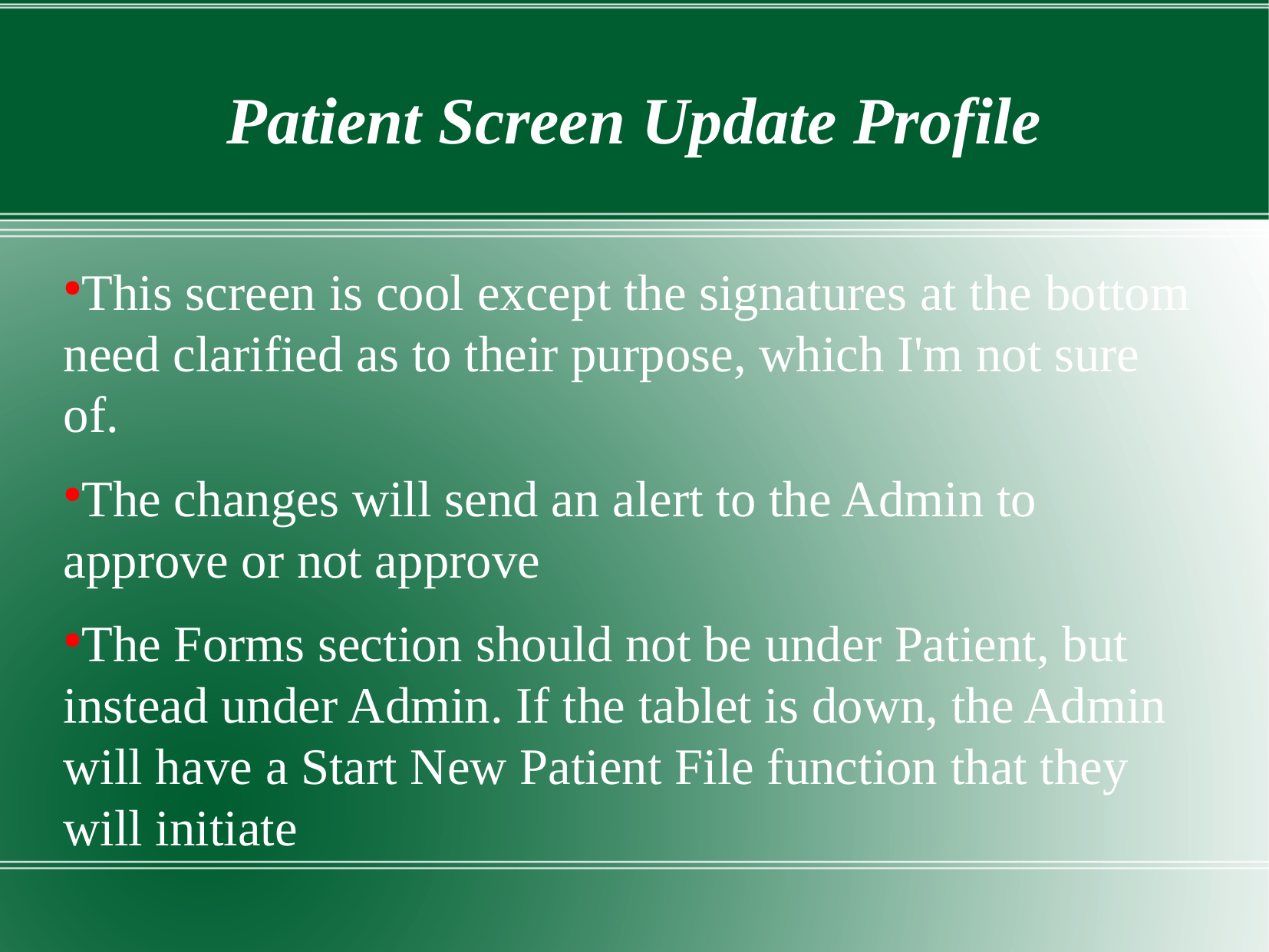

Patient Screen Update Profile
This screen is cool except the signatures at the bottom need clarified as to their purpose, which I'm not sure of.
The changes will send an alert to the Admin to approve or not approve
The Forms section should not be under Patient, but instead under Admin. If the tablet is down, the Admin will have a Start New Patient File function that they will initiate